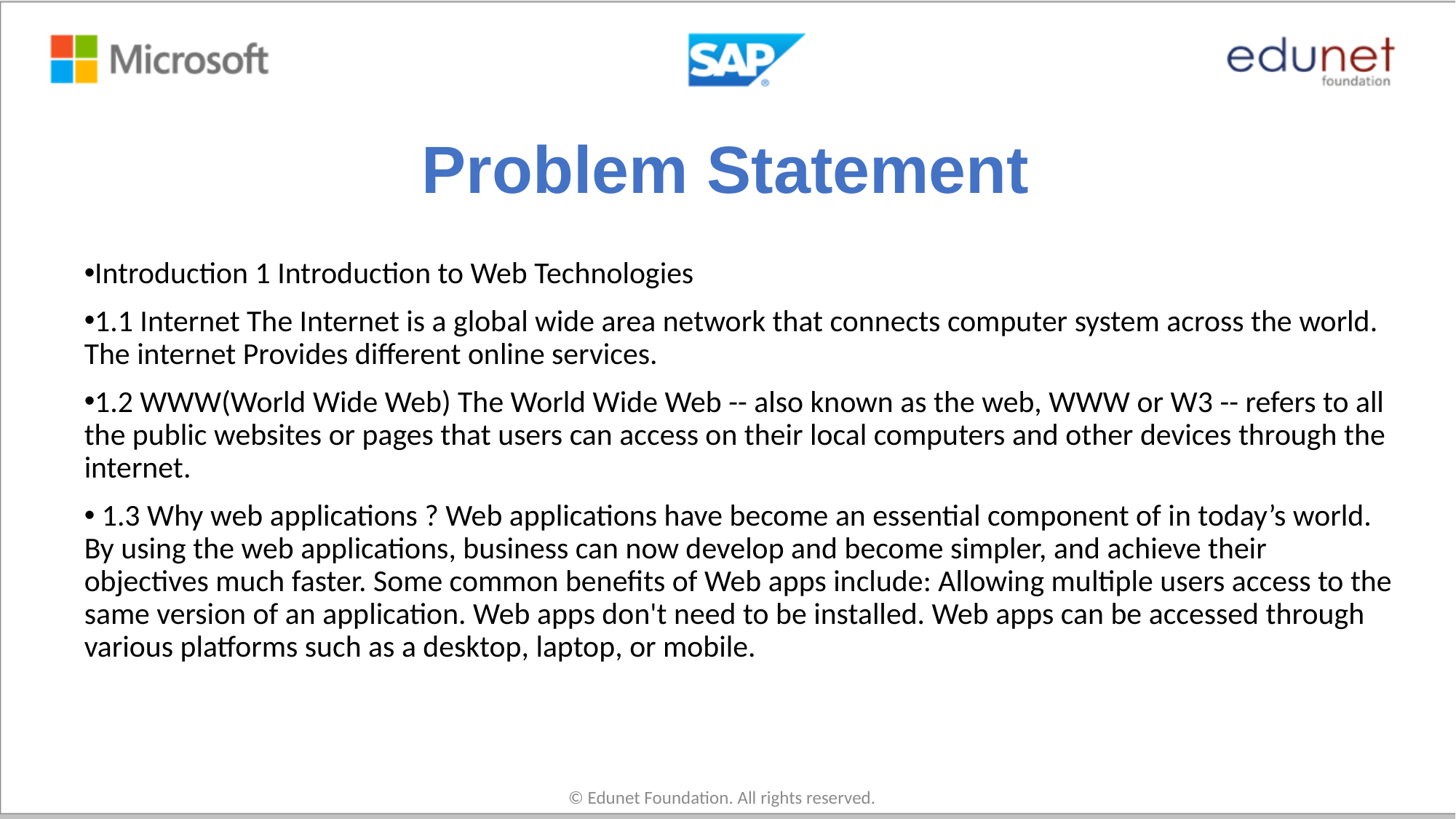

# Problem Statement
Introduction 1 Introduction to Web Technologies
1.1 Internet The Internet is a global wide area network that connects computer system across the world. The internet Provides different online services.
1.2 WWW(World Wide Web) The World Wide Web -- also known as the web, WWW or W3 -- refers to all the public websites or pages that users can access on their local computers and other devices through the internet.
 1.3 Why web applications ? Web applications have become an essential component of in today’s world. By using the web applications, business can now develop and become simpler, and achieve their objectives much faster. Some common benefits of Web apps include: Allowing multiple users access to the same version of an application. Web apps don't need to be installed. Web apps can be accessed through various platforms such as a desktop, laptop, or mobile.
© Edunet Foundation. All rights reserved.